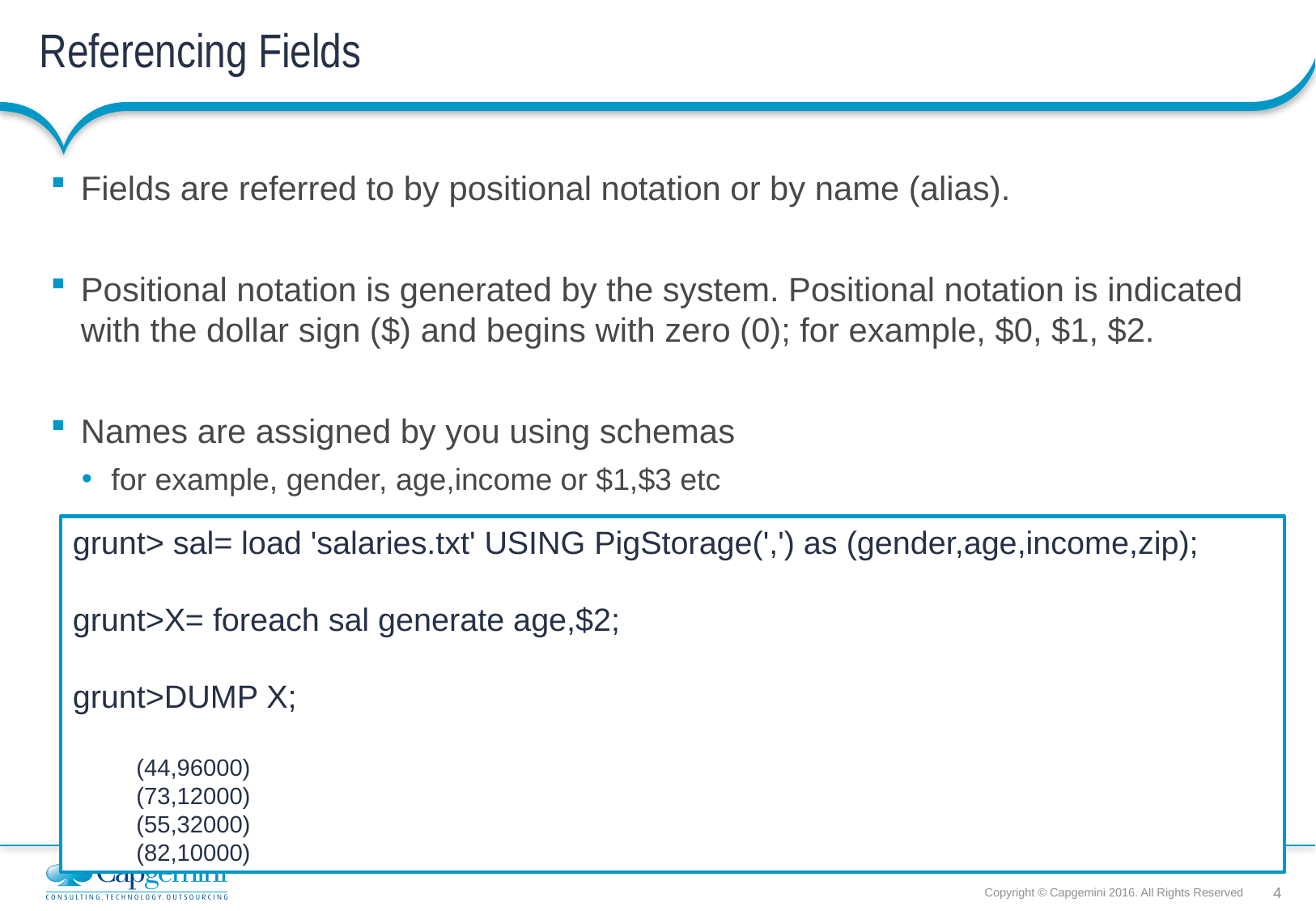

# Referencing Fields
Fields are referred to by positional notation or by name (alias).

Positional notation is generated by the system. Positional notation is indicated with the dollar sign ($) and begins with zero (0); for example, $0, $1, $2.

Names are assigned by you using schemas
for example, gender, age,income or $1,$3 etc

grunt> sal= load 'salaries.txt' USING PigStorage(',') as (gender,age,income,zip);

grunt>X= foreach sal generate age,$2;

grunt>DUMP X;

(44,96000)
(73,12000)
(55,32000)
(82,10000)